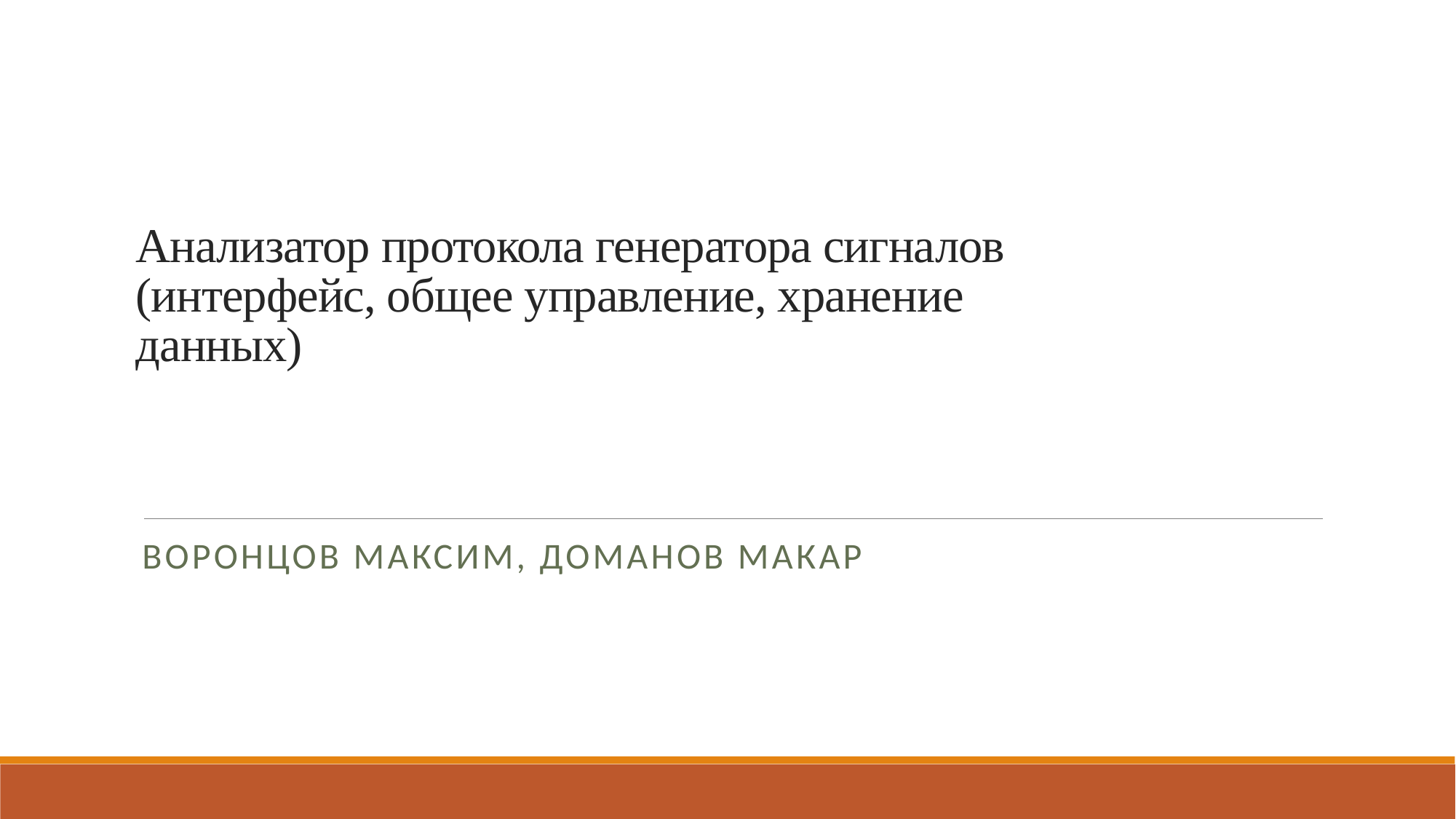

# Анализатор протокола генератора сигналов (интерфейс, общее управление, хранение данных)
Воронцов Максим, Доманов макар